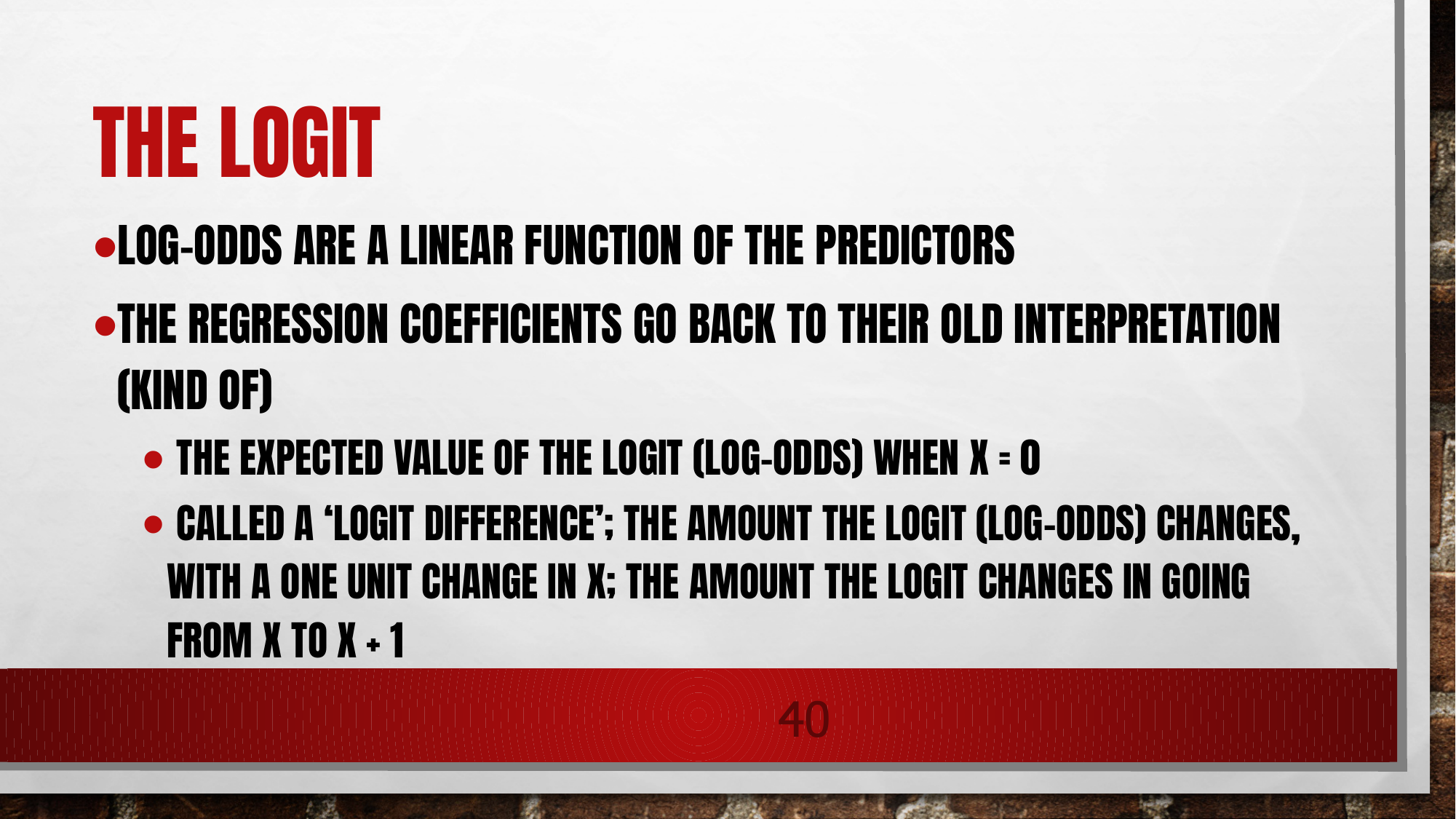

# The Logit
Log-odds are a linear function of the predictors
The regression coefficients go back to their old interpretation (kind of)
 The expected value of the logit (log-odds) when X = 0
 Called a ‘logit difference’; The amount the logit (log-odds) changes, with a one unit change in X; the amount the logit changes in going from X to X + 1
40